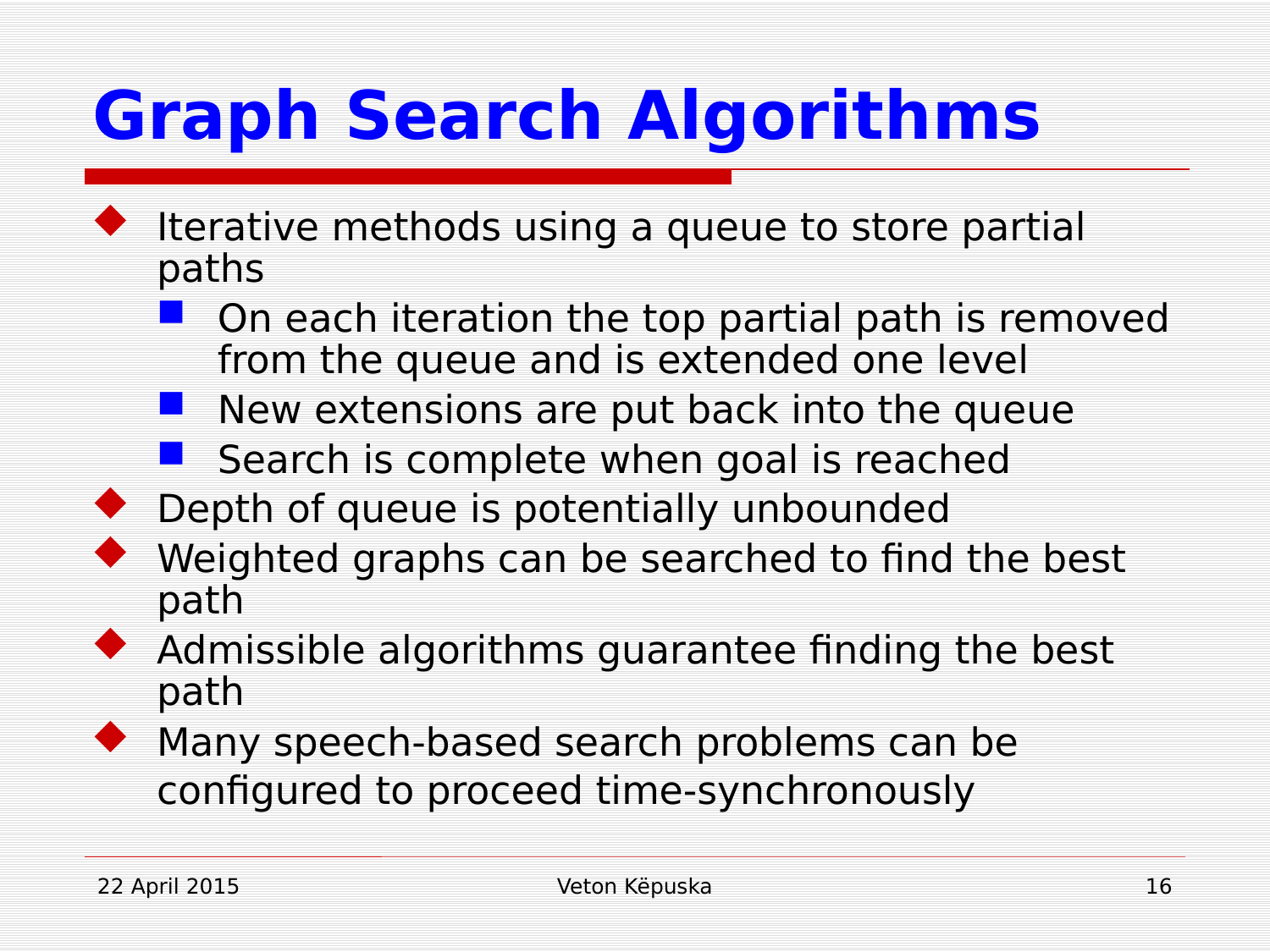

# Graph Search Algorithms
Iterative methods using a queue to store partial paths
On each iteration the top partial path is removed from the queue and is extended one level
New extensions are put back into the queue
Search is complete when goal is reached
Depth of queue is potentially unbounded
Weighted graphs can be searched to find the best path
Admissible algorithms guarantee finding the best path
Many speech-based search problems can be configured to proceed time-synchronously
22 April 2015
Veton Këpuska
16